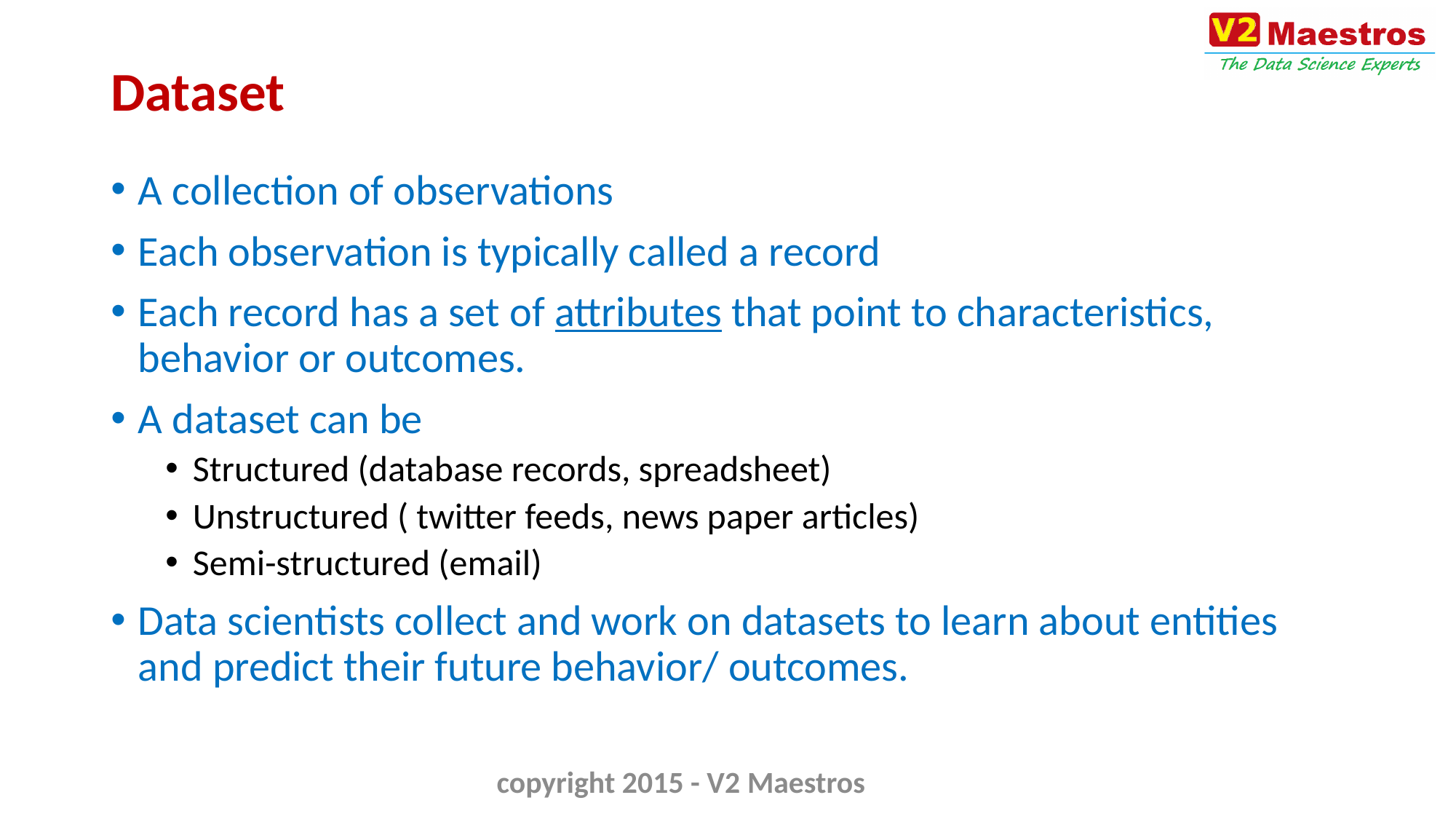

# Dataset
A collection of observations
Each observation is typically called a record
Each record has a set of attributes that point to characteristics, behavior or outcomes.
A dataset can be
Structured (database records, spreadsheet)
Unstructured ( twitter feeds, news paper articles)
Semi-structured (email)
Data scientists collect and work on datasets to learn about entities and predict their future behavior/ outcomes.
copyright 2015 - V2 Maestros